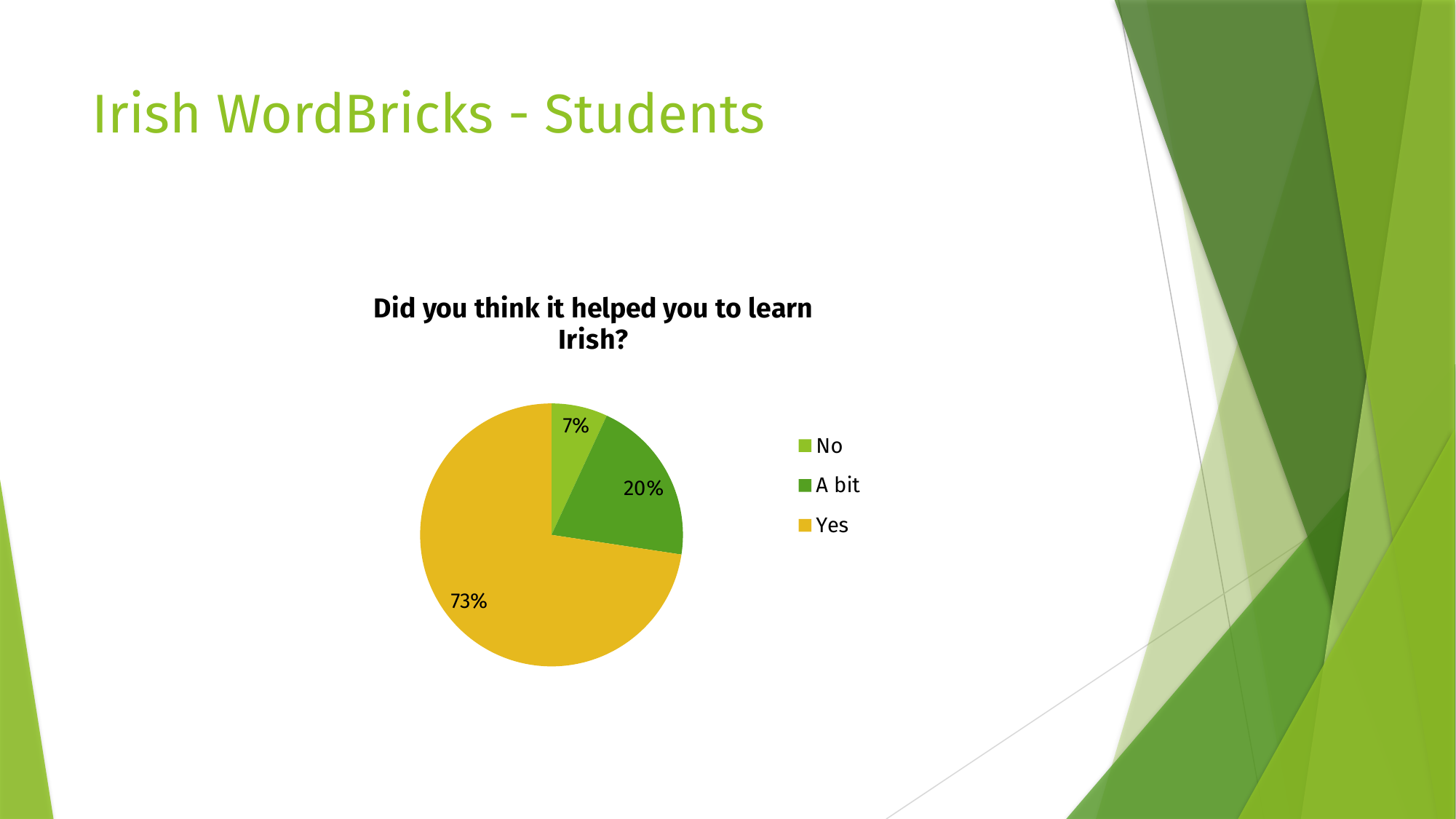

# Irish WordBricks - Students

### Chart: Did you think it helped you to learn Irish?

| Category |  |  |  |
|---|---|---|---|
| No | 6.0 | 9.0 | 26.0 |
| A bit | 55.0 | 59.0 | 77.0 |
| Yes | 313.0 | 309.0 | 273.0 |